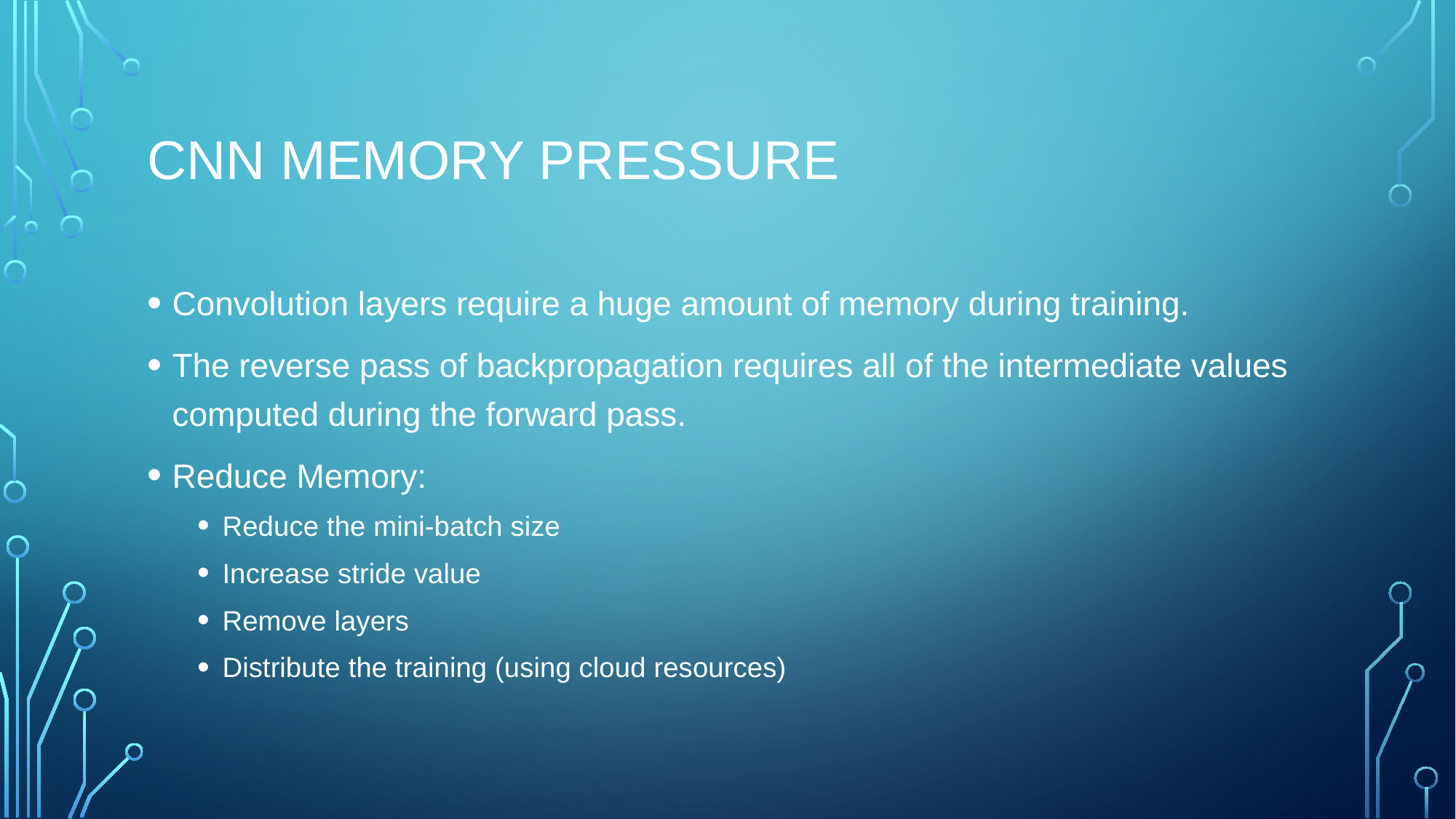

# Cnn memory pressure
Convolution layers require a huge amount of memory during training.
The reverse pass of backpropagation requires all of the intermediate values computed during the forward pass.
Reduce Memory:
Reduce the mini-batch size
Increase stride value
Remove layers
Distribute the training (using cloud resources)